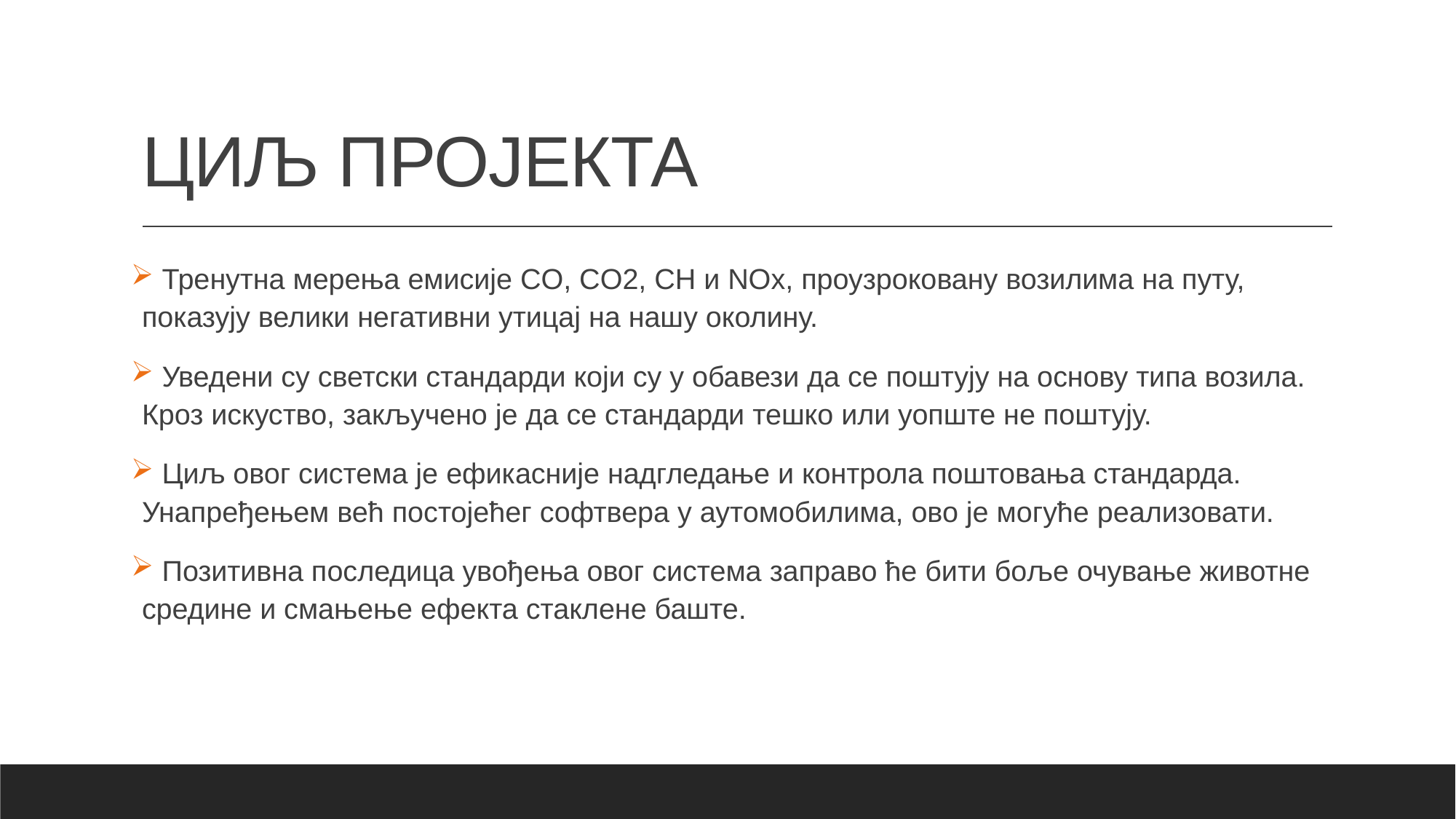

# ЦИЉ ПРОЈЕКТА
 Тренутна мерења емисије CO, CO2, CH и NОx, проузроковану возилима на путу, показују велики негативни утицај на нашу околину.
 Уведени су светски стандарди који су у обавези да се поштују на основу типа возила. Кроз искуство, закључено је да се стандарди тешко или уопште не поштују.
 Циљ овог система је ефикасније надгледање и контрола поштовања стандарда. Унапређењем већ постојећег софтвера у аутомобилима, ово је могуће реализовати.
 Позитивна последица увођења овог система заправо ће бити боље очување животне средине и смањење ефекта стаклене баште.